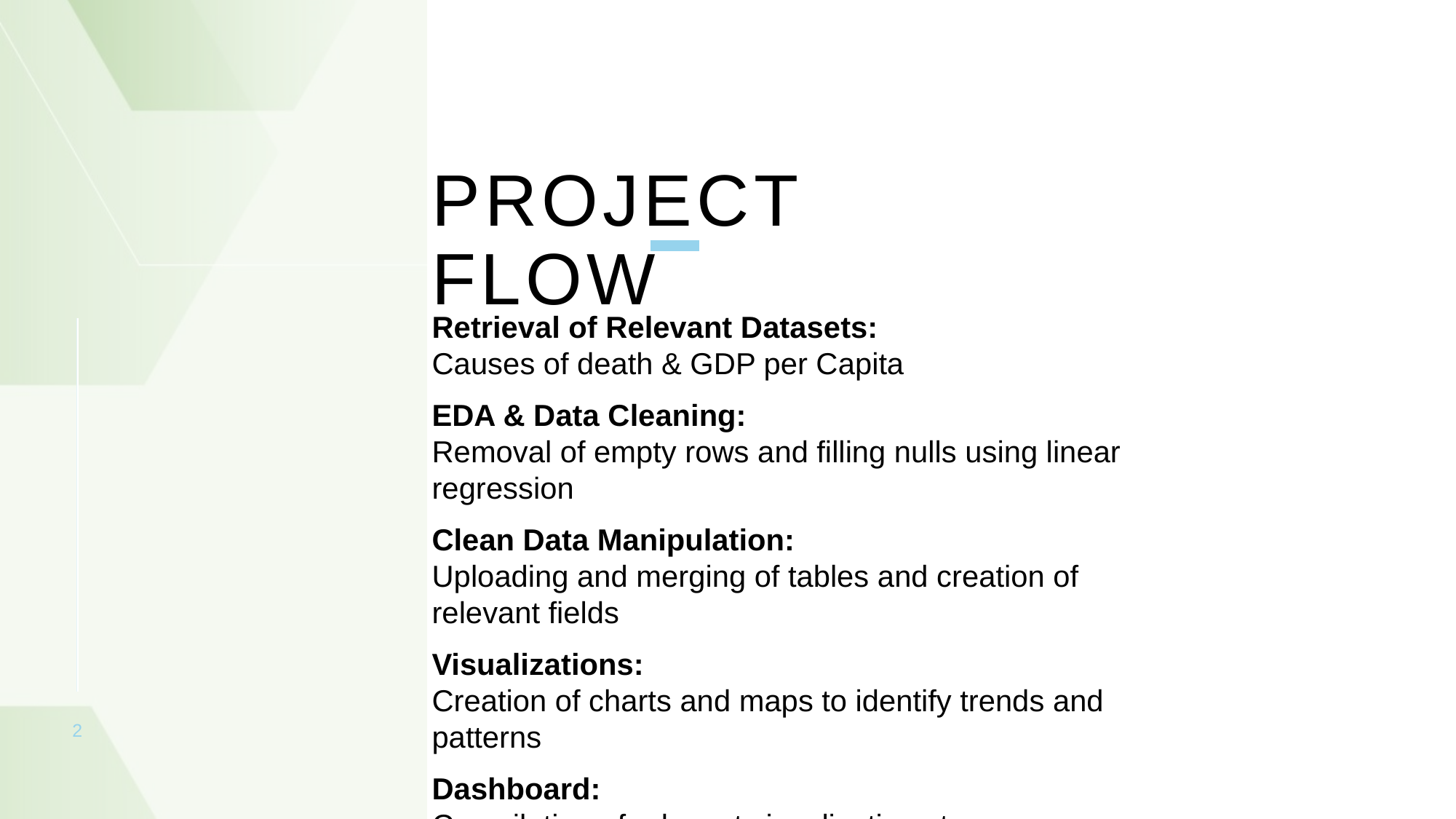

# Project flow

Retrieval of Relevant Datasets:
Causes of death & GDP per Capita
EDA & Data Cleaning:
Removal of empty rows and filling nulls using linear regression
Clean Data Manipulation:
Uploading and merging of tables and creation of relevant fields
Visualizations:
Creation of charts and maps to identify trends and patterns
Dashboard:
Compilation of relevant visualizations to answer questions

2